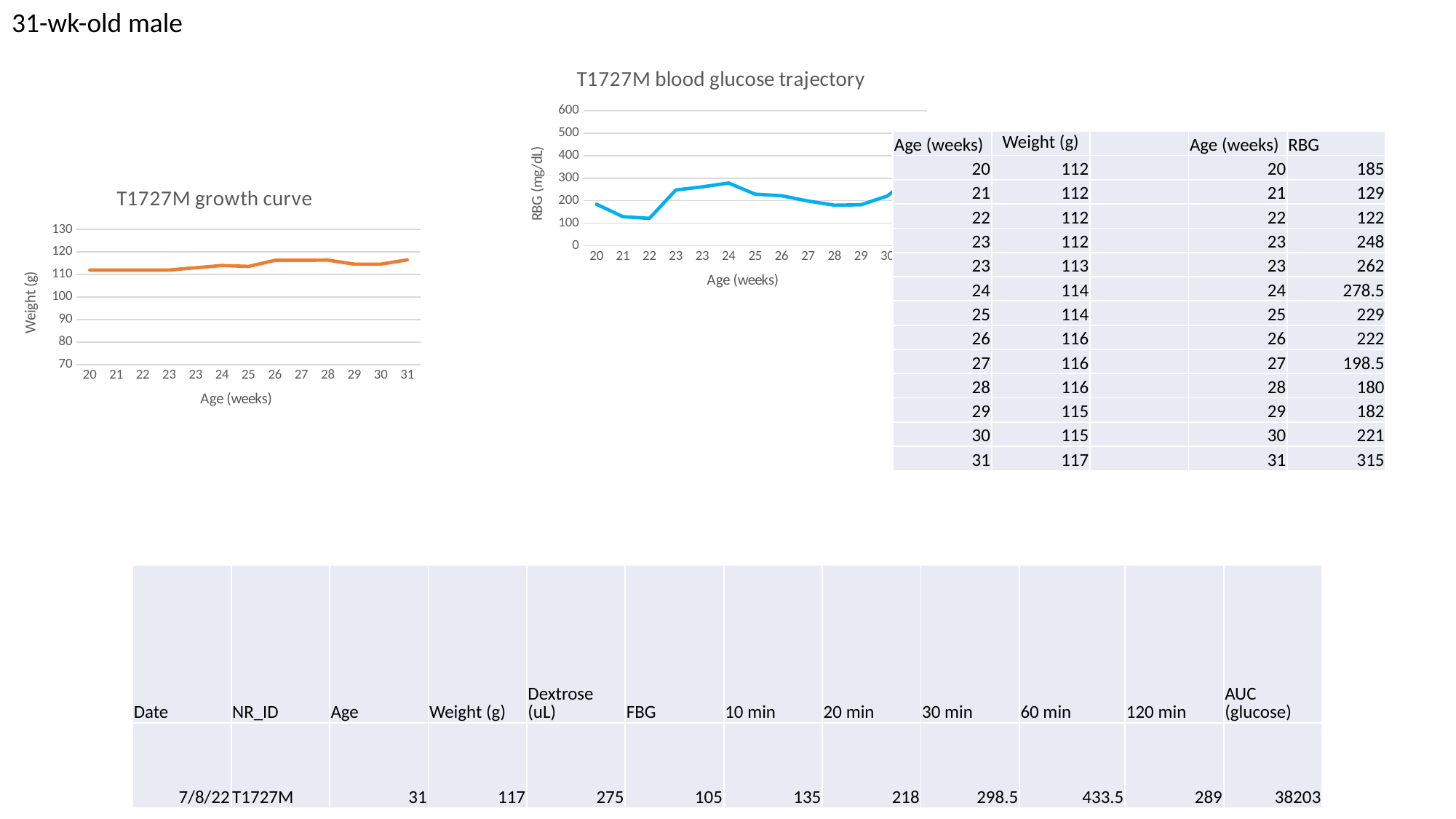

31-wk-old male

### Chart: T1727M blood glucose trajectory

| Category | RBG |
|---|---|
| 20.285714285714285 | 184.5 |
| 21.285714285714285 | 129.0 |
| 22.285714285714285 | 121.5 |
| 22.714285714285715 | 247.5 |
| 23.285714285714285 | 261.5 |
| 24.285714285714285 | 278.5 |
| 25.285714285714285 | 229.0 |
| 26.285714285714285 | 222.0 |
| 27.285714285714285 | 198.5 |
| 28.285714285714285 | 180.0 |
| 29.428571428571427 | 182.0 |
| 30.428571428571427 | 221.0 |
| 31.428571428571427 | 315.0 |
| Age (weeks) | Weight (g) |  | Age (weeks) | RBG |
| --- | --- | --- | --- | --- |
| 20 | 112 |  | 20 | 185 |
| 21 | 112 |  | 21 | 129 |
| 22 | 112 |  | 22 | 122 |
| 23 | 112 |  | 23 | 248 |
| 23 | 113 |  | 23 | 262 |
| 24 | 114 |  | 24 | 278.5 |
| 25 | 114 |  | 25 | 229 |
| 26 | 116 |  | 26 | 222 |
| 27 | 116 |  | 27 | 198.5 |
| 28 | 116 |  | 28 | 180 |
| 29 | 115 |  | 29 | 182 |
| 30 | 115 |  | 30 | 221 |
| 31 | 117 |  | 31 | 315 |

### Chart: T1727M growth curve

| Category | Weight (g) |
|---|---|
| 20.285714285714285 | 112.0 |
| 21.285714285714285 | 112.0 |
| 22.285714285714285 | 112.0 |
| 22.714285714285715 | 112.0 |
| 23.285714285714285 | 113.0 |
| 24.285714285714285 | 114.0 |
| 25.285714285714285 | 113.6 |
| 26.285714285714285 | 116.3 |
| 27.285714285714285 | 116.3 |
| 28.285714285714285 | 116.4 |
| 29.428571428571427 | 114.6 |
| 30.428571428571427 | 114.6 |
| 31.428571428571427 | 116.5 |
| Date | NR\_ID | Age | Weight (g) | Dextrose (uL) | FBG | 10 min | 20 min | 30 min | 60 min | 120 min | AUC (glucose) |
| --- | --- | --- | --- | --- | --- | --- | --- | --- | --- | --- | --- |
| 7/8/22 | T1727M | 31 | 117 | 275 | 105 | 135 | 218 | 298.5 | 433.5 | 289 | 38203 |